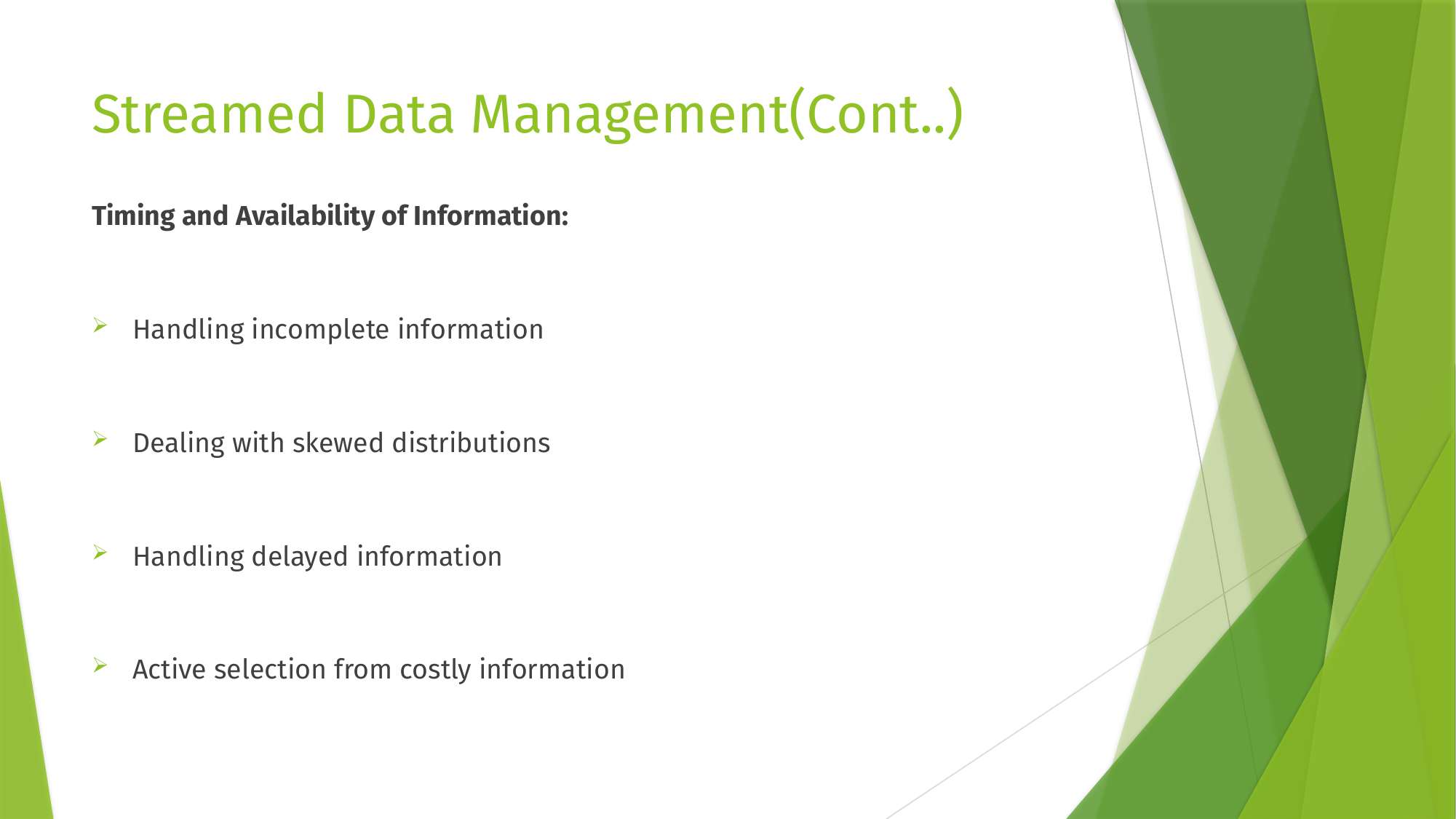

# Streamed Data Management(Cont..)
Timing and Availability of Information:
Handling incomplete information
Dealing with skewed distributions
Handling delayed information
Active selection from costly information